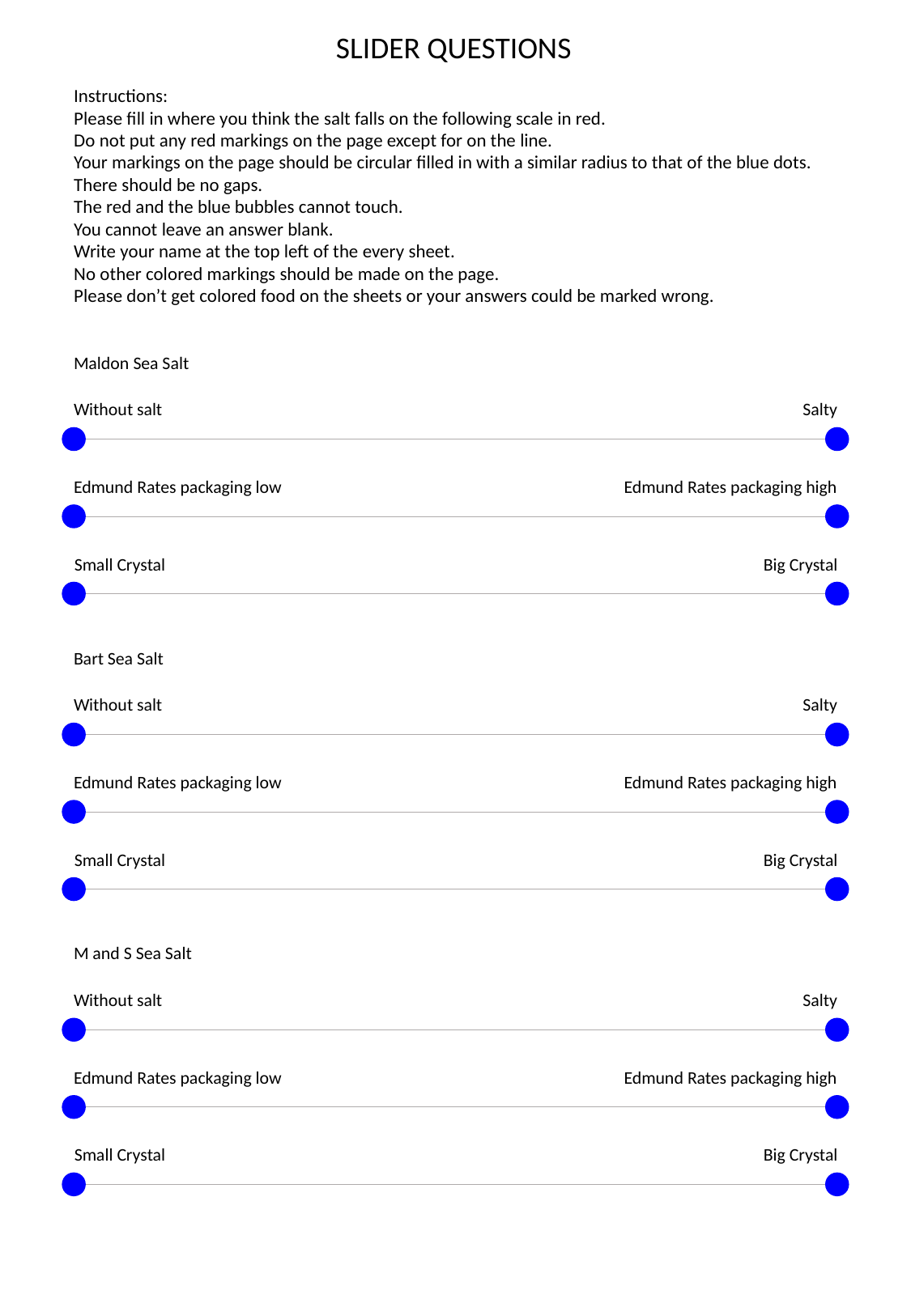

SLIDER QUESTIONS
Instructions:
Please fill in where you think the salt falls on the following scale in red.
Do not put any red markings on the page except for on the line.
Your markings on the page should be circular filled in with a similar radius to that of the blue dots. There should be no gaps.
The red and the blue bubbles cannot touch.
You cannot leave an answer blank.
Write your name at the top left of the every sheet.
No other colored markings should be made on the page.
Please don’t get colored food on the sheets or your answers could be marked wrong.

Maldon Sea Salt
Without salt
Salty

Edmund Rates packaging low
Edmund Rates packaging high

Small Crystal
Big Crystal

Bart Sea Salt
Without salt
Salty

Edmund Rates packaging low
Edmund Rates packaging high

Small Crystal
Big Crystal

M and S Sea Salt
Without salt
Salty

Edmund Rates packaging low
Edmund Rates packaging high

Small Crystal
Big Crystal